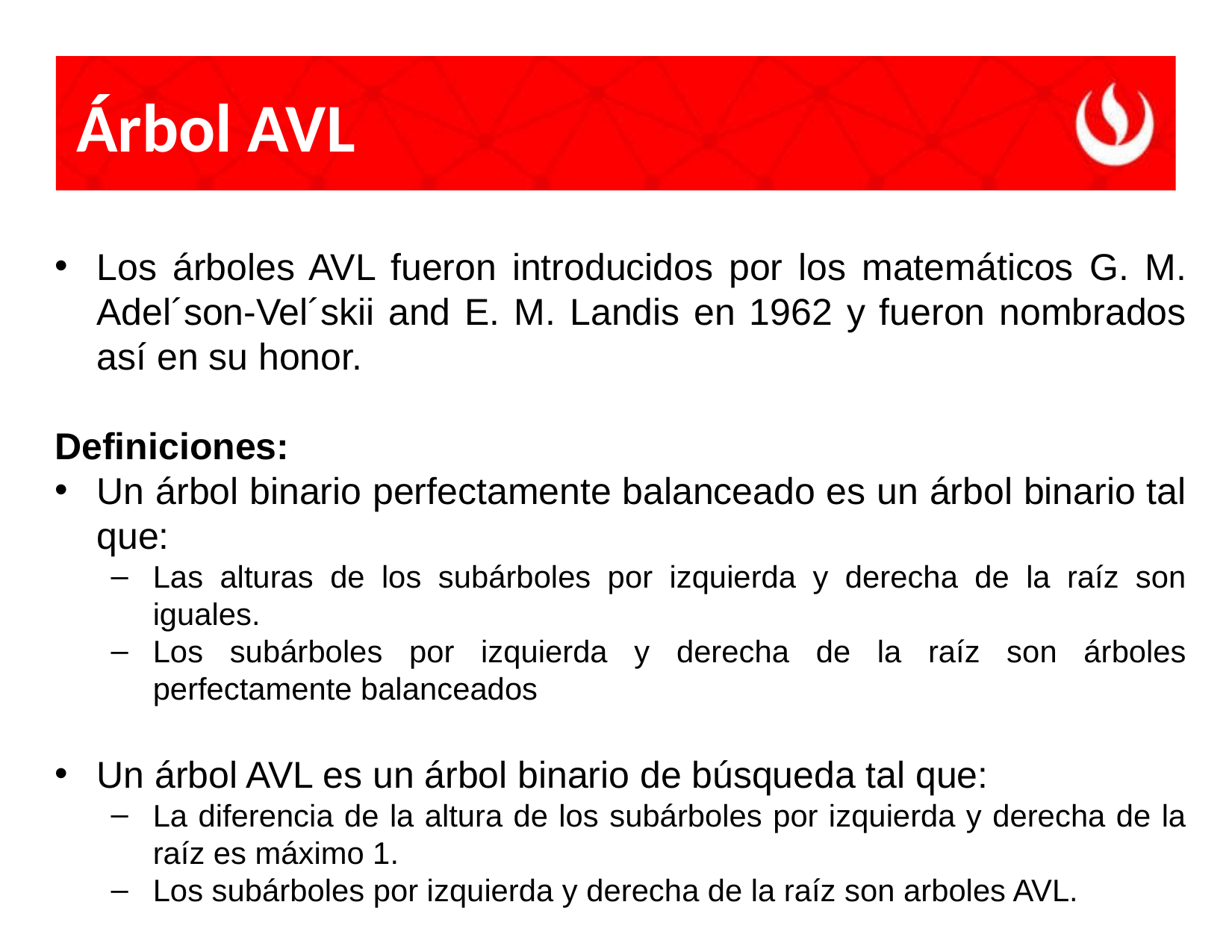

# Árbol AVL
Los árboles AVL fueron introducidos por los matemáticos G. M. Adel´son-Vel´skii and E. M. Landis en 1962 y fueron nombrados así en su honor.

Definiciones:
Un árbol binario perfectamente balanceado es un árbol binario tal que:
Las alturas de los subárboles por izquierda y derecha de la raíz son iguales.
Los subárboles por izquierda y derecha de la raíz son árboles perfectamente balanceados

Un árbol AVL es un árbol binario de búsqueda tal que:
La diferencia de la altura de los subárboles por izquierda y derecha de la raíz es máximo 1.
Los subárboles por izquierda y derecha de la raíz son arboles AVL.